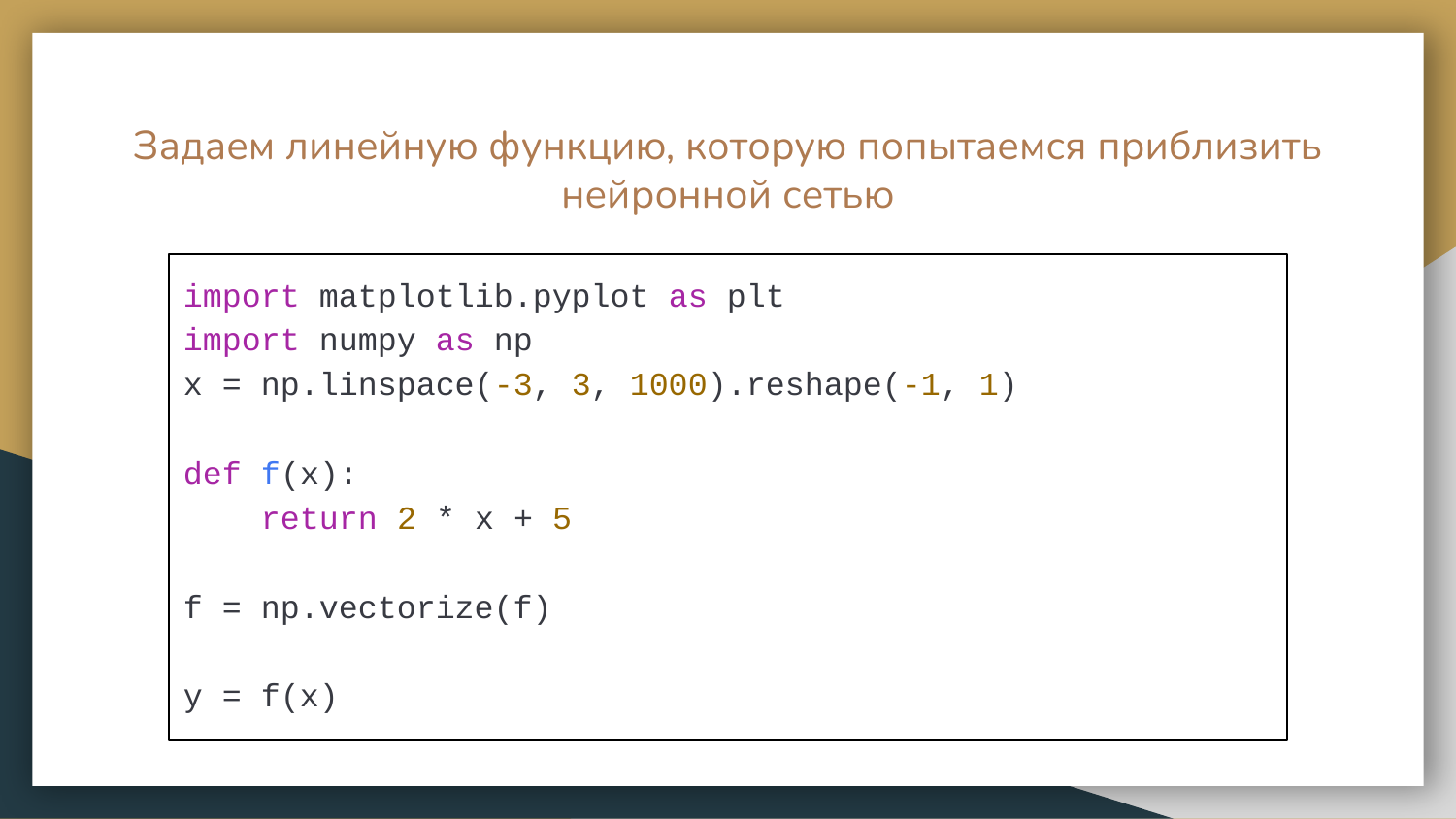

# Задаем линейную функцию, которую попытаемся приблизить нейронной сетью
import matplotlib.pyplot as plt
import numpy as np
x = np.linspace(-3, 3, 1000).reshape(-1, 1)
def f(x):
    return 2 * x + 5
f = np.vectorize(f)
y = f(x)